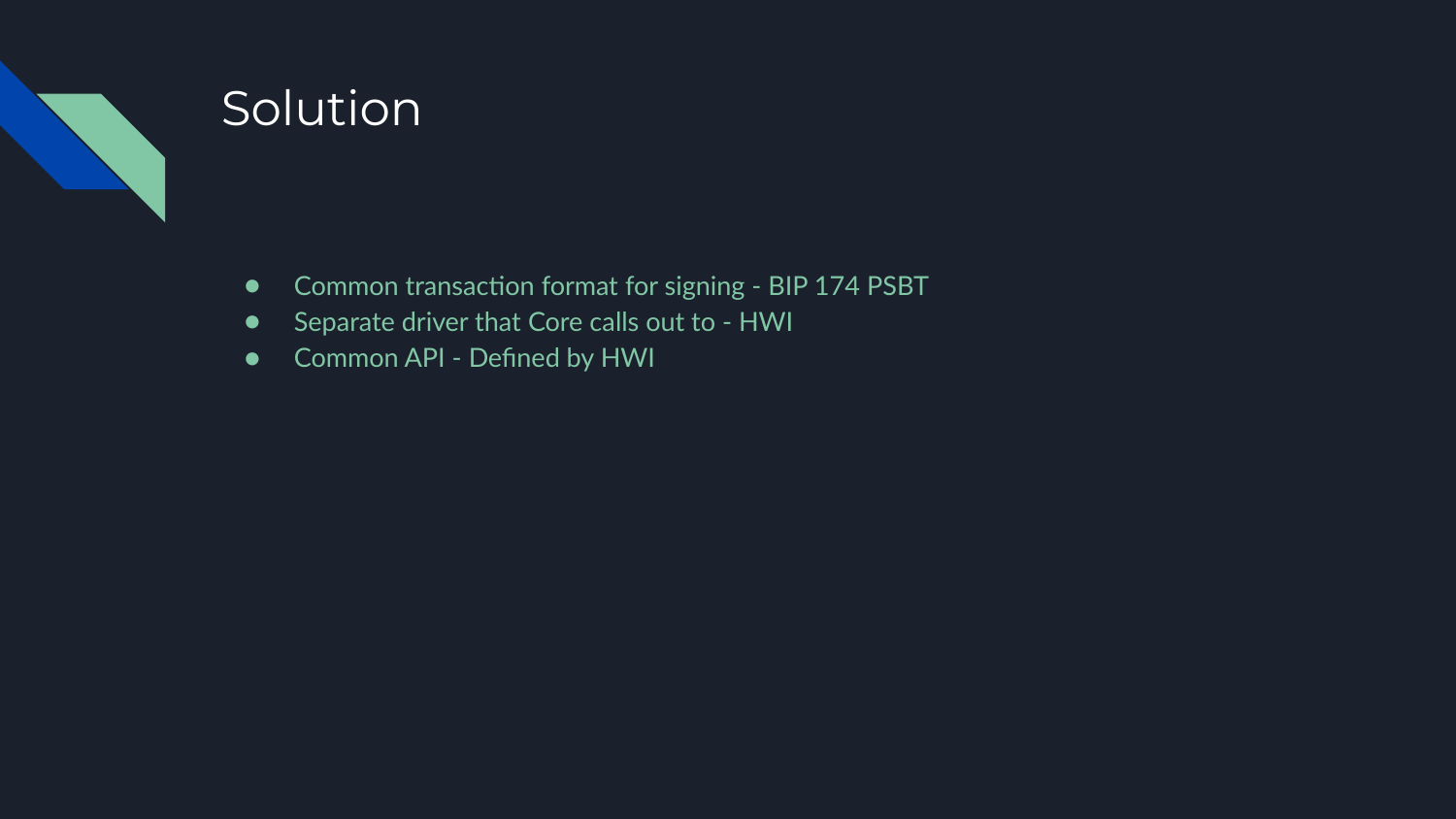

# Solution
Common transaction format for signing - BIP 174 PSBT
Separate driver that Core calls out to - HWI
Common API - Defined by HWI